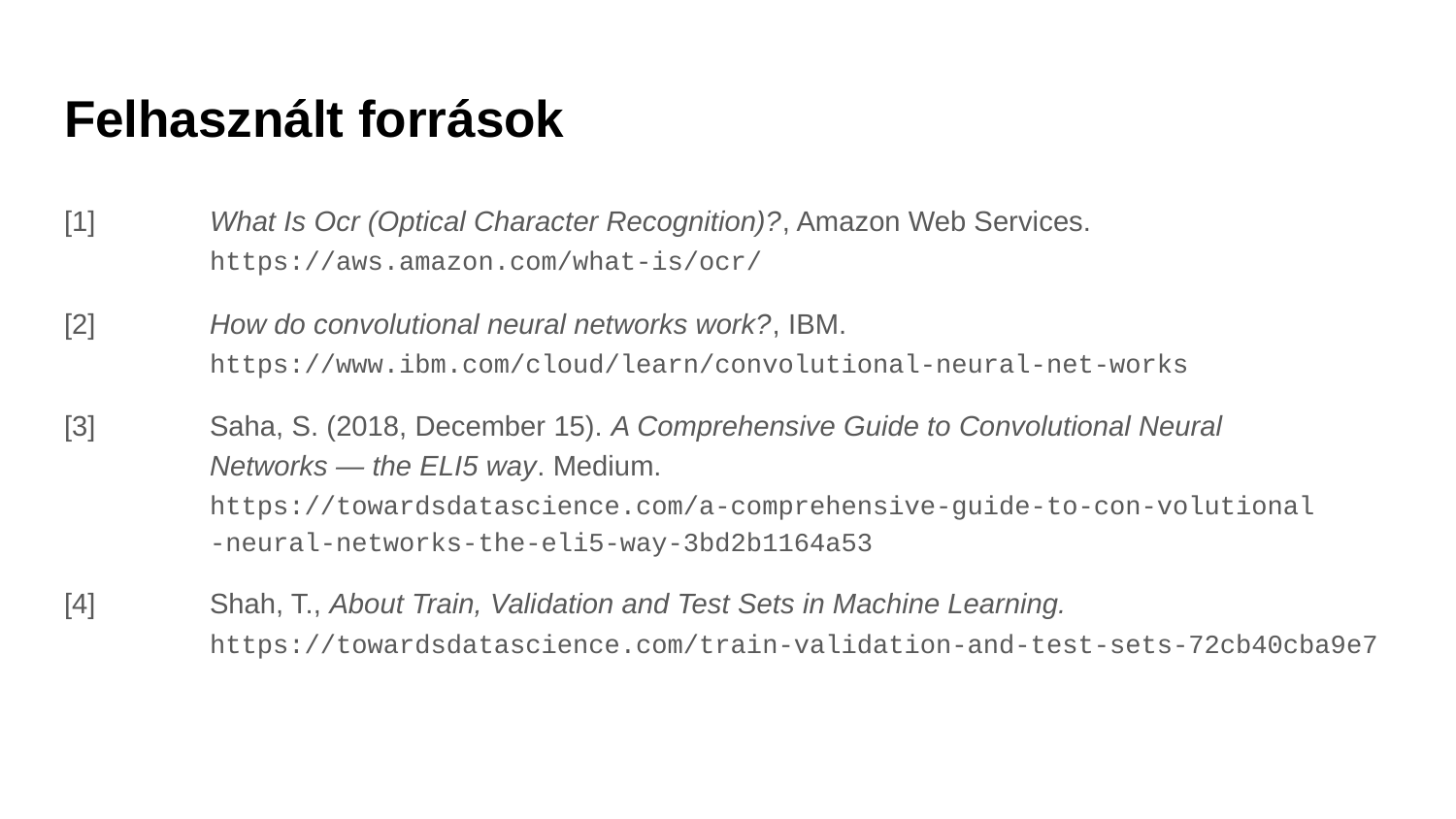

# Felhasznált források
[1]	What Is Ocr (Optical Character Recognition)?, Amazon Web Services.
	https://aws.amazon.com/what-is/ocr/
[2]	How do convolutional neural networks work?, IBM.
	https://www.ibm.com/cloud/learn/convolutional-neural-net-works
[3]	Saha, S. (2018, December 15). A Comprehensive Guide to Convolutional Neural
	Networks — the ELI5 way. Medium.
	https://towardsdatascience.com/a-comprehensive-guide-to-con-volutional
	-neural-networks-the-eli5-way-3bd2b1164a53
[4]	Shah, T., About Train, Validation and Test Sets in Machine Learning.
	https://towardsdatascience.com/train-validation-and-test-sets-72cb40cba9e7